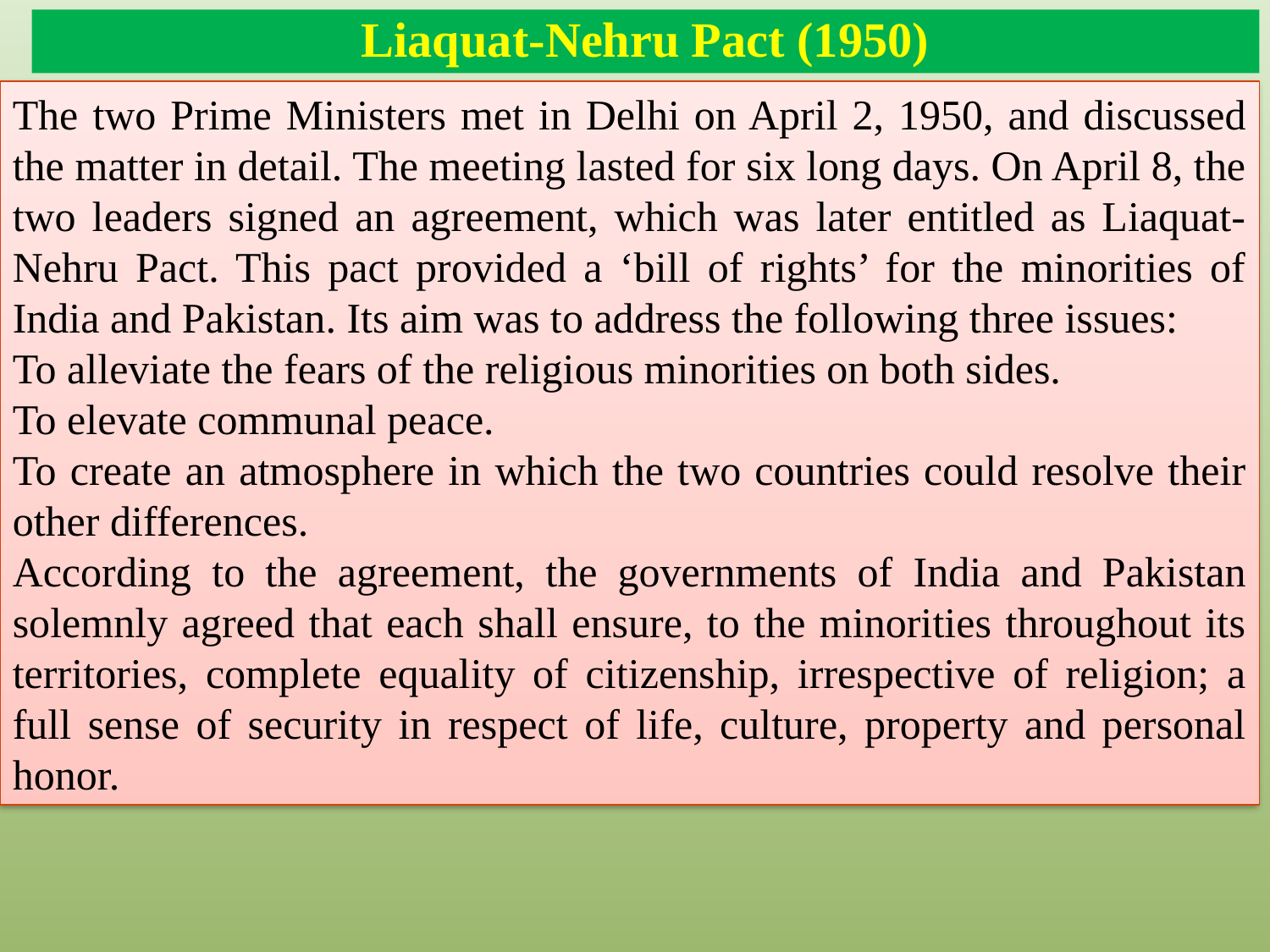

# Liaquat-Nehru Pact (1950)
The two Prime Ministers met in Delhi on April 2, 1950, and discussed the matter in detail. The meeting lasted for six long days. On April 8, the two leaders signed an agreement, which was later entitled as Liaquat-Nehru Pact. This pact provided a ‘bill of rights’ for the minorities of India and Pakistan. Its aim was to address the following three issues:
To alleviate the fears of the religious minorities on both sides.
To elevate communal peace.
To create an atmosphere in which the two countries could resolve their other differences.
According to the agreement, the governments of India and Pakistan solemnly agreed that each shall ensure, to the minorities throughout its territories, complete equality of citizenship, irrespective of religion; a full sense of security in respect of life, culture, property and personal honor.